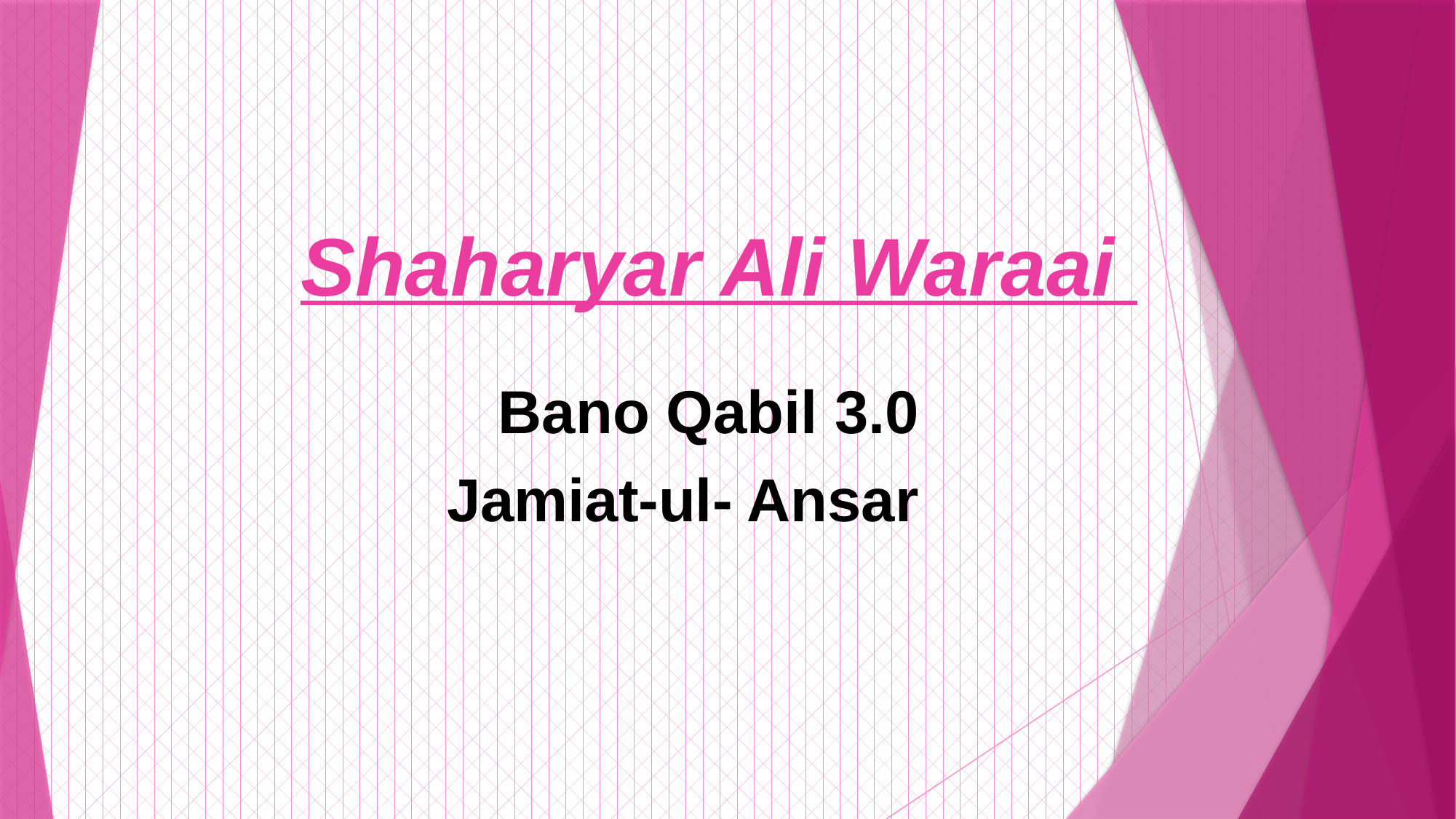

# Shaharyar Ali Waraai
Bano Qabil 3.0
Jamiat-ul- Ansar